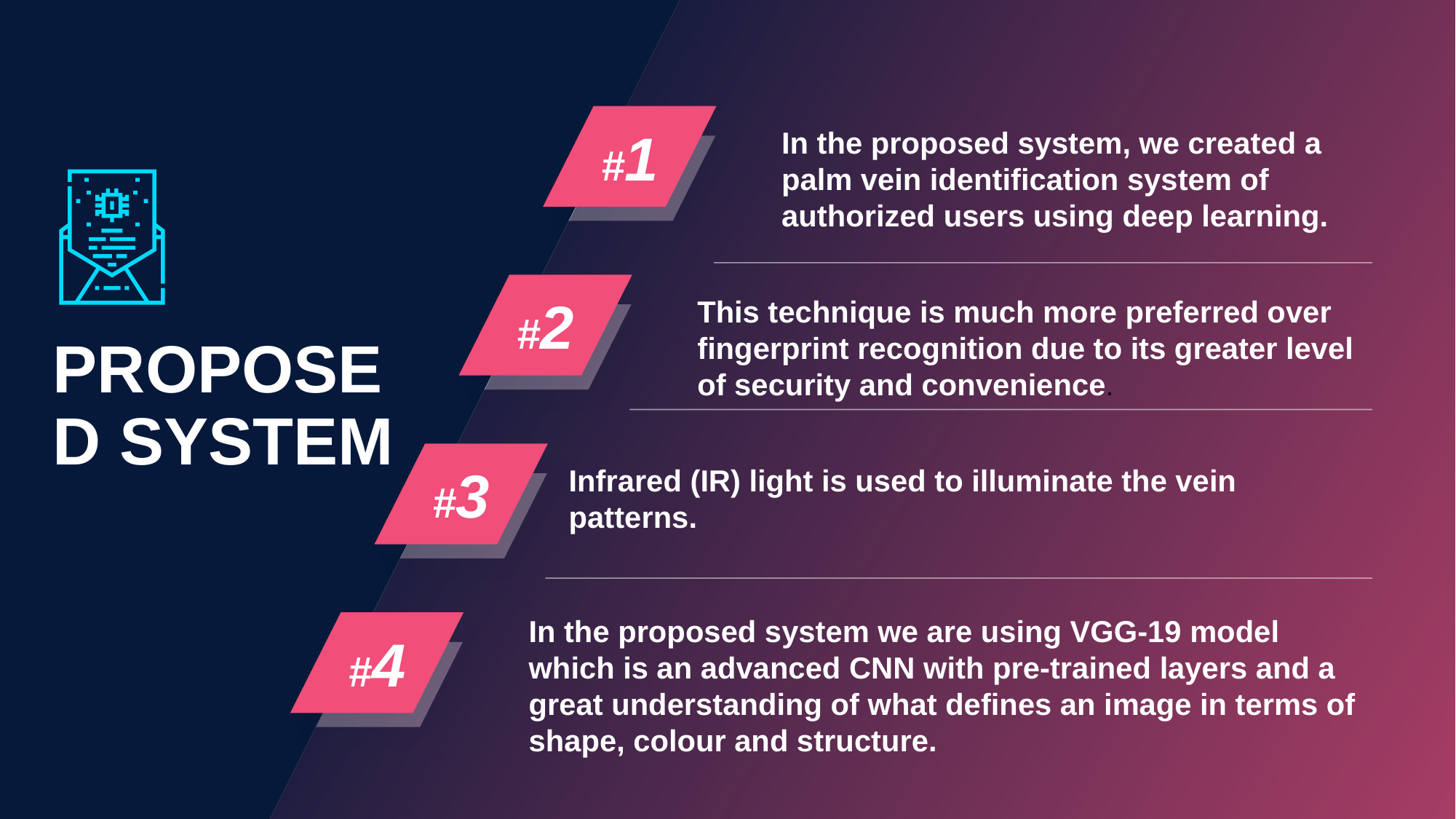

#1
In the proposed system, we created a palm vein identification system of authorized users using deep learning.

#2
This technique is much more preferred over fingerprint recognition due to its greater level of security and convenience.

# PROPOSED SYSTEM
#3
Infrared (IR) light is used to illuminate the vein patterns.

In the proposed system we are using VGG-19 model which is an advanced CNN with pre-trained layers and a great understanding of what defines an image in terms of shape, colour and structure.
#4